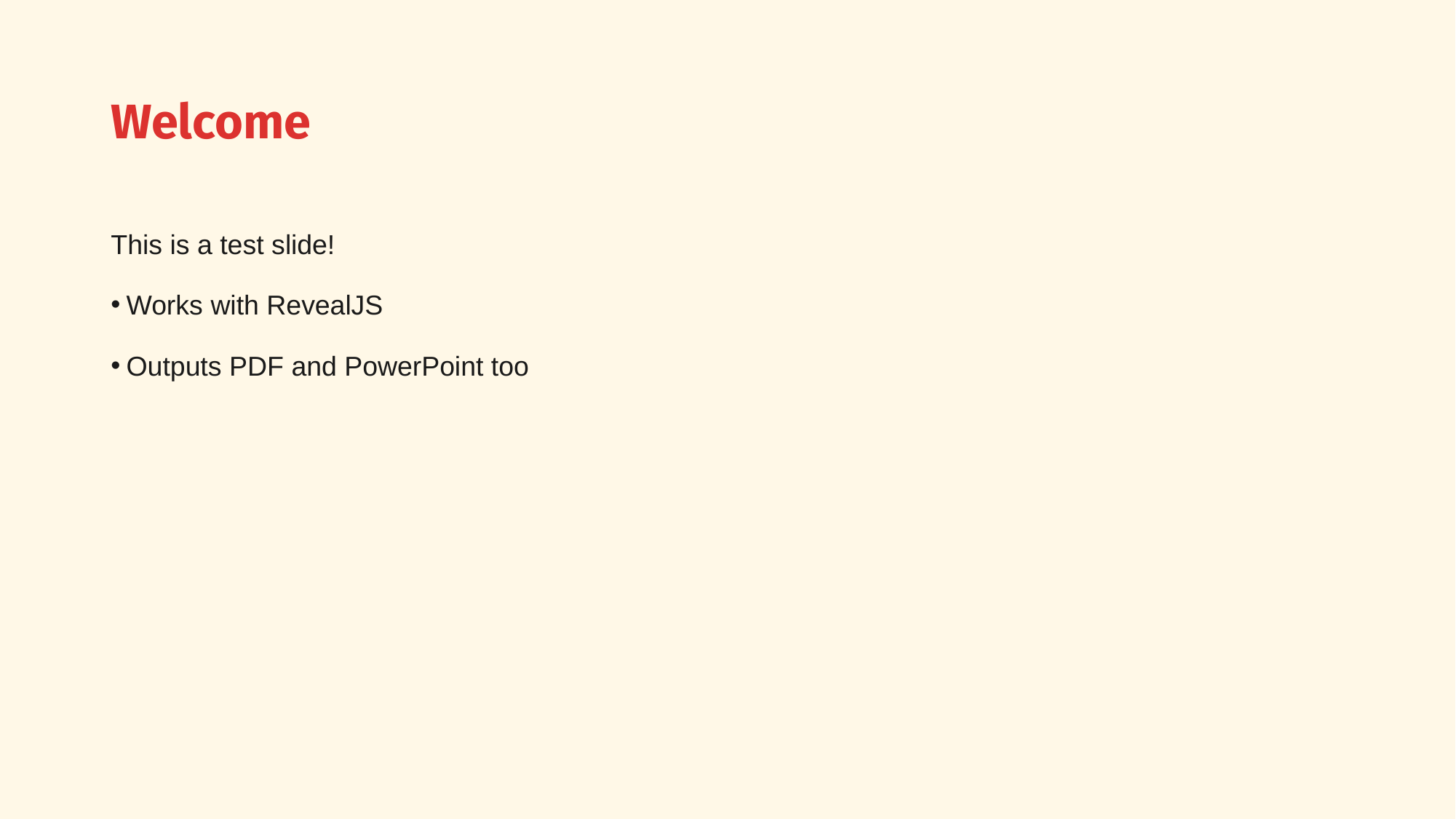

# Welcome
This is a test slide!
Works with RevealJS
Outputs PDF and PowerPoint too